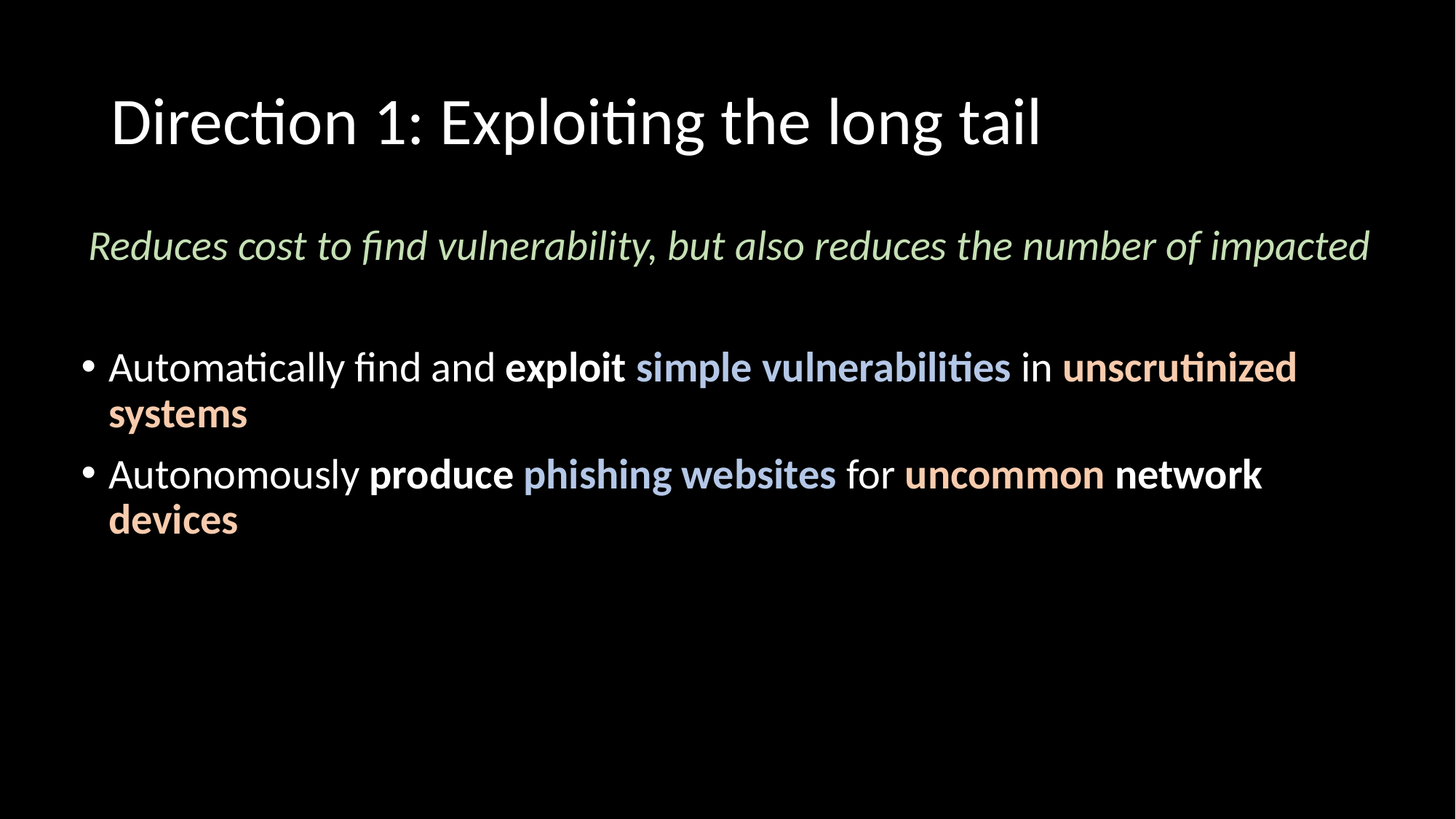

# Direction 1: Exploiting the long tail
Reduces cost to find vulnerability, but also reduces the number of impacted

Automatically find and exploit simple vulnerabilities in unscrutinized systems
Autonomously produce phishing websites for uncommon network devices